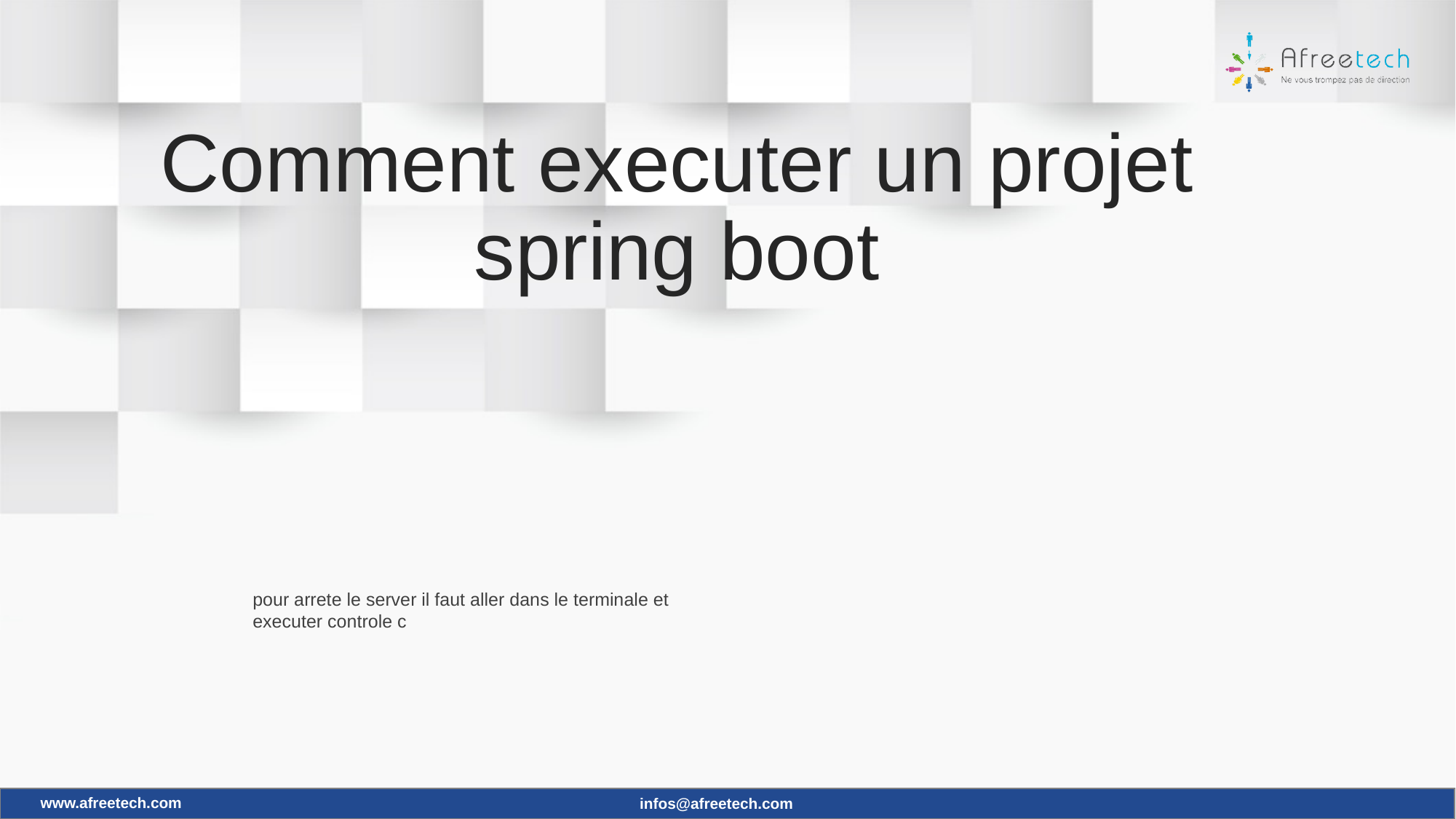

Français

Comment executer un projet spring boot
pour arrete le server il faut aller dans le terminale et executer controle c
8
8